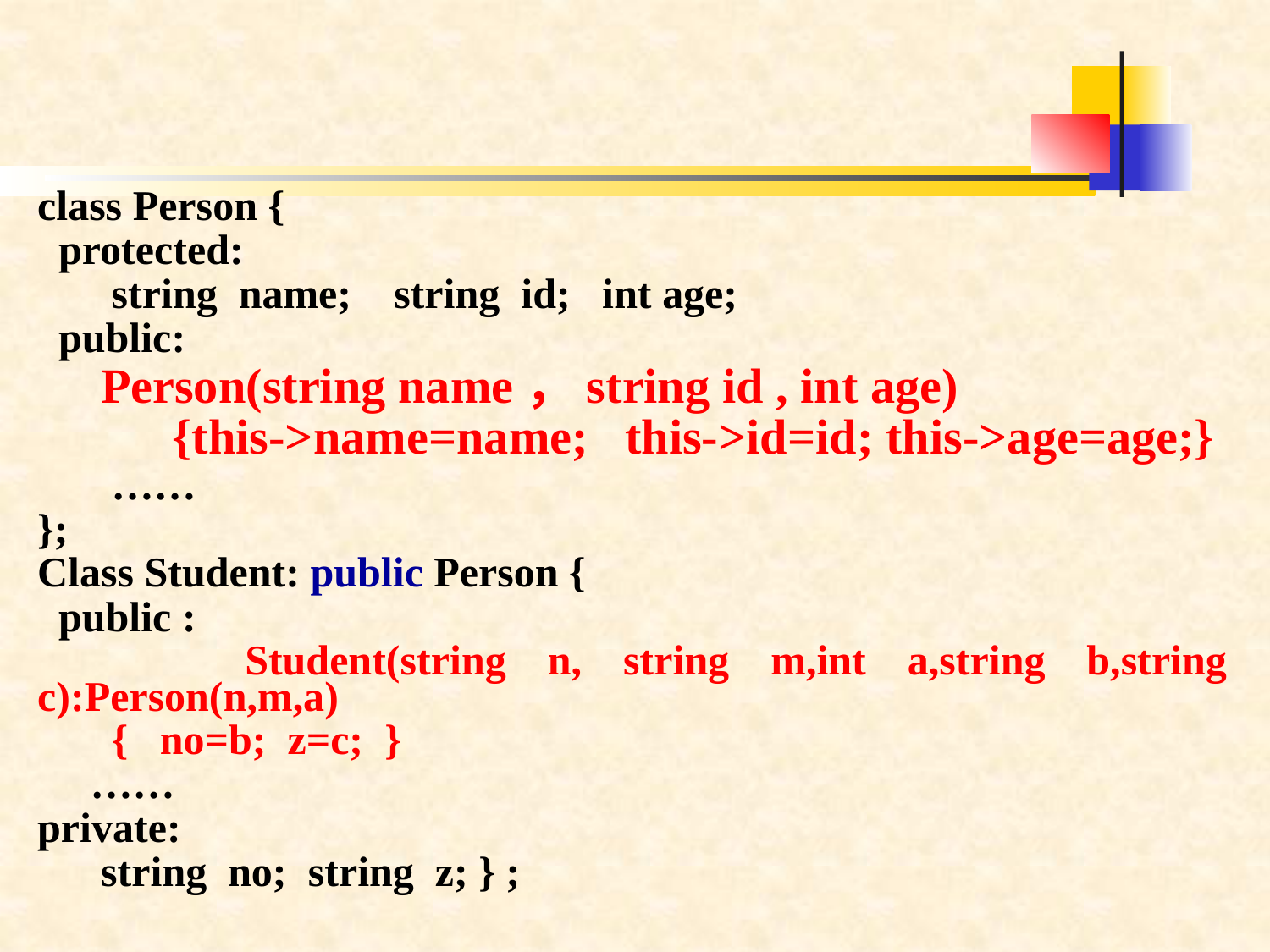

class Person {
  protected:
       string  name;    string  id;   int age;
  public:
      Person(string name，string id , int age)
           {this->name=name;   this->id=id; this->age=age;}
       ……
};
Class Student: public Person {
  public :
     Student(string n, string m,int a,string b,string c):Person(n,m,a)
       {   no=b;  z=c;  }
     ……
private:
      string  no;  string  z; } ;